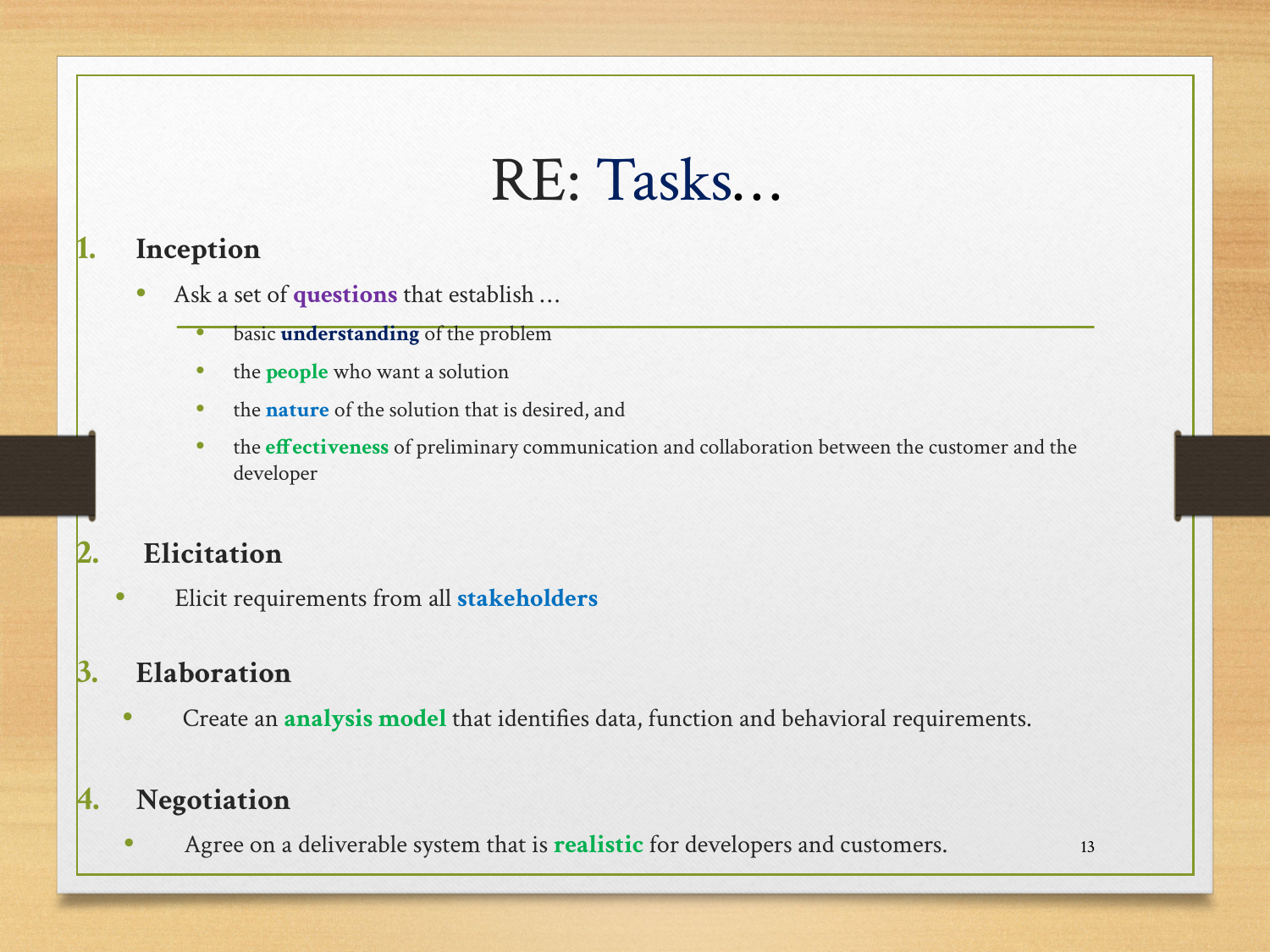

# RE: Tasks…
Inception
Ask a set of questions that establish …
basic understanding of the problem
the people who want a solution
the nature of the solution that is desired, and
the effectiveness of preliminary communication and collaboration between the customer and the developer

Elicitation
Elicit requirements from all stakeholders

Elaboration
Create an analysis model that identifies data, function and behavioral requirements.

Negotiation
Agree on a deliverable system that is realistic for developers and customers.

13